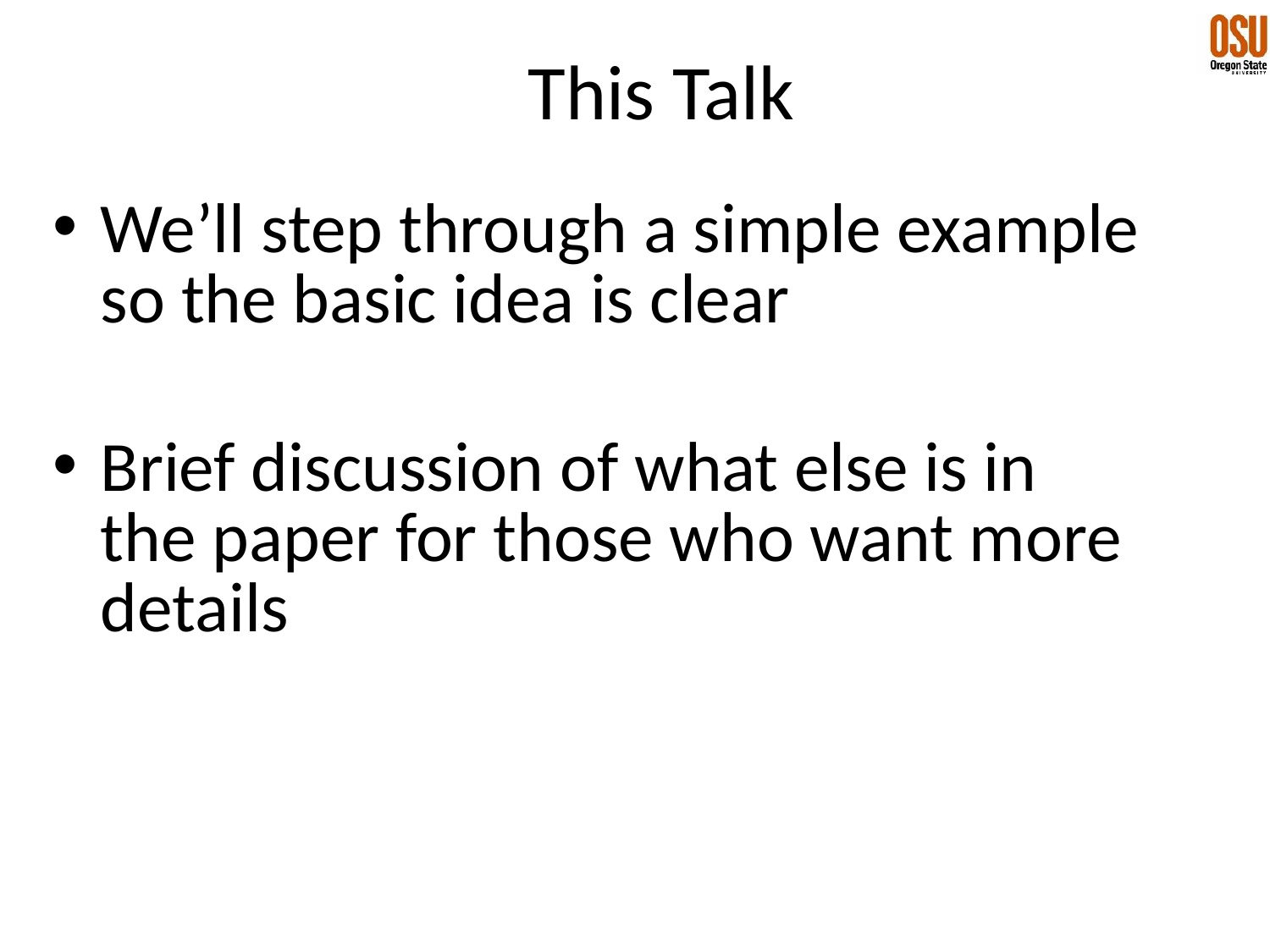

# This Talk
We’ll step through a simple example so the basic idea is clear

Brief discussion of what else is in the paper for those who want more details